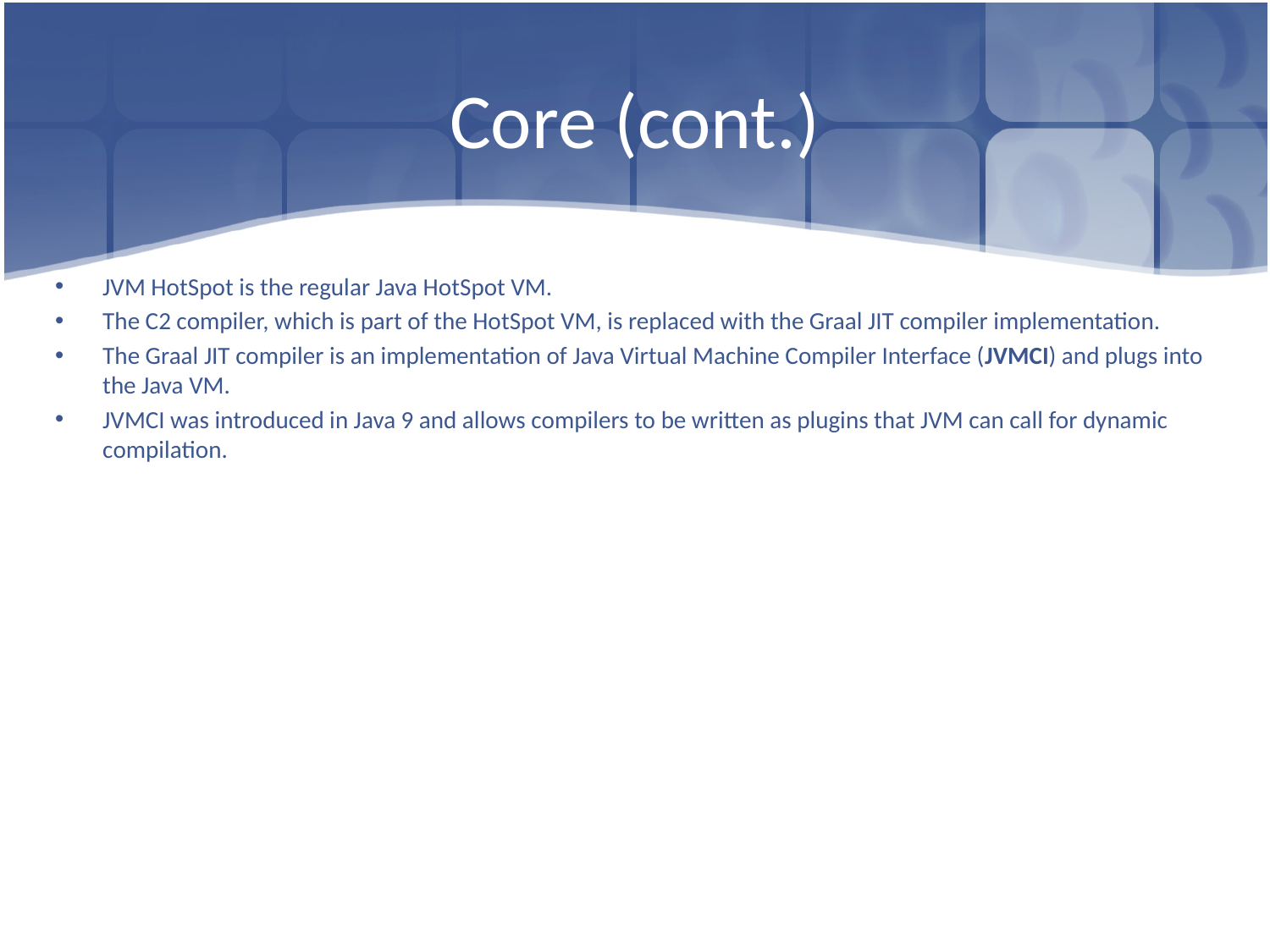

# Core (cont.)
JVM HotSpot is the regular Java HotSpot VM.
The C2 compiler, which is part of the HotSpot VM, is replaced with the Graal JIT compiler implementation.
The Graal JIT compiler is an implementation of Java Virtual Machine Compiler Interface (JVMCI) and plugs into the Java VM.
JVMCI was introduced in Java 9 and allows compilers to be written as plugins that JVM can call for dynamic compilation.